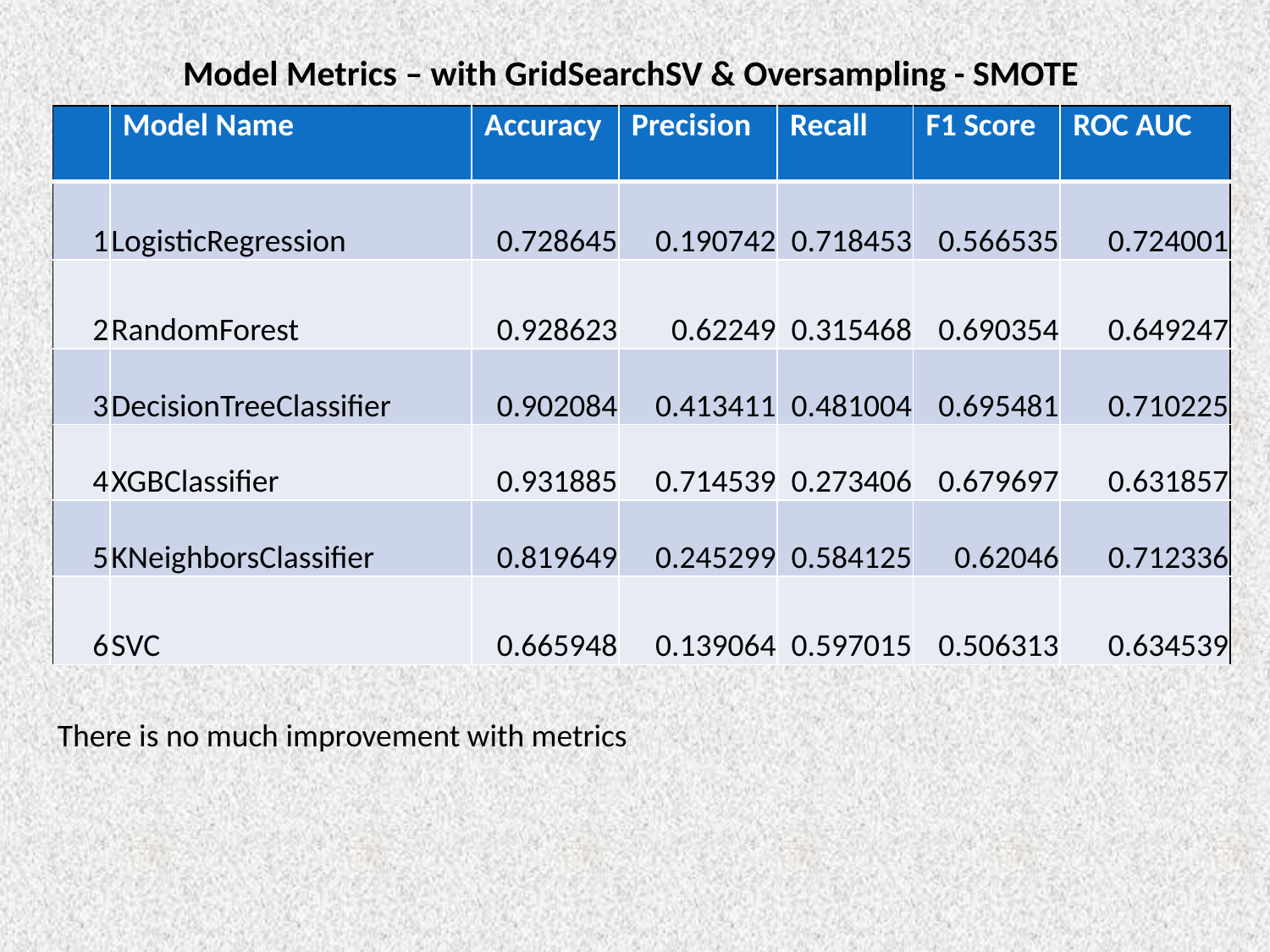

# Model Metrics – with GridSearchSV & Oversampling - SMOTE
|  | Model Name | Accuracy | Precision | Recall | F1 Score | ROC AUC |
| --- | --- | --- | --- | --- | --- | --- |
| 1 | LogisticRegression | 0.728645 | 0.190742 | 0.718453 | 0.566535 | 0.724001 |
| 2 | RandomForest | 0.928623 | 0.62249 | 0.315468 | 0.690354 | 0.649247 |
| 3 | DecisionTreeClassifier | 0.902084 | 0.413411 | 0.481004 | 0.695481 | 0.710225 |
| 4 | XGBClassifier | 0.931885 | 0.714539 | 0.273406 | 0.679697 | 0.631857 |
| 5 | KNeighborsClassifier | 0.819649 | 0.245299 | 0.584125 | 0.62046 | 0.712336 |
| 6 | SVC | 0.665948 | 0.139064 | 0.597015 | 0.506313 | 0.634539 |
There is no much improvement with metrics